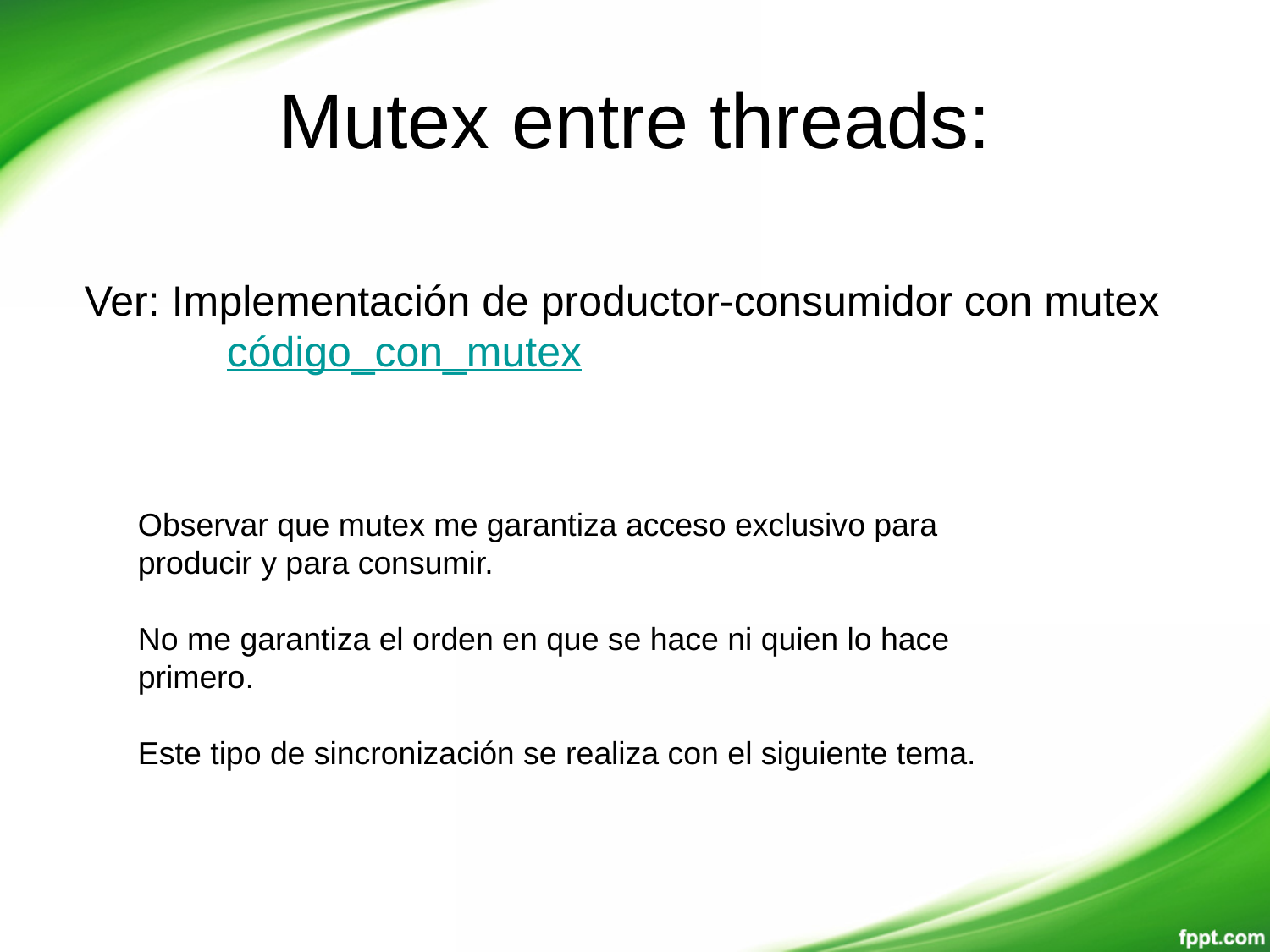

# Mutex entre threads:
Ver: Implementación de productor-consumidor con mutex
            código_con_mutex
Observar que mutex me garantiza acceso exclusivo para producir y para consumir.

No me garantiza el orden en que se hace ni quien lo hace primero.

Este tipo de sincronización se realiza con el siguiente tema.